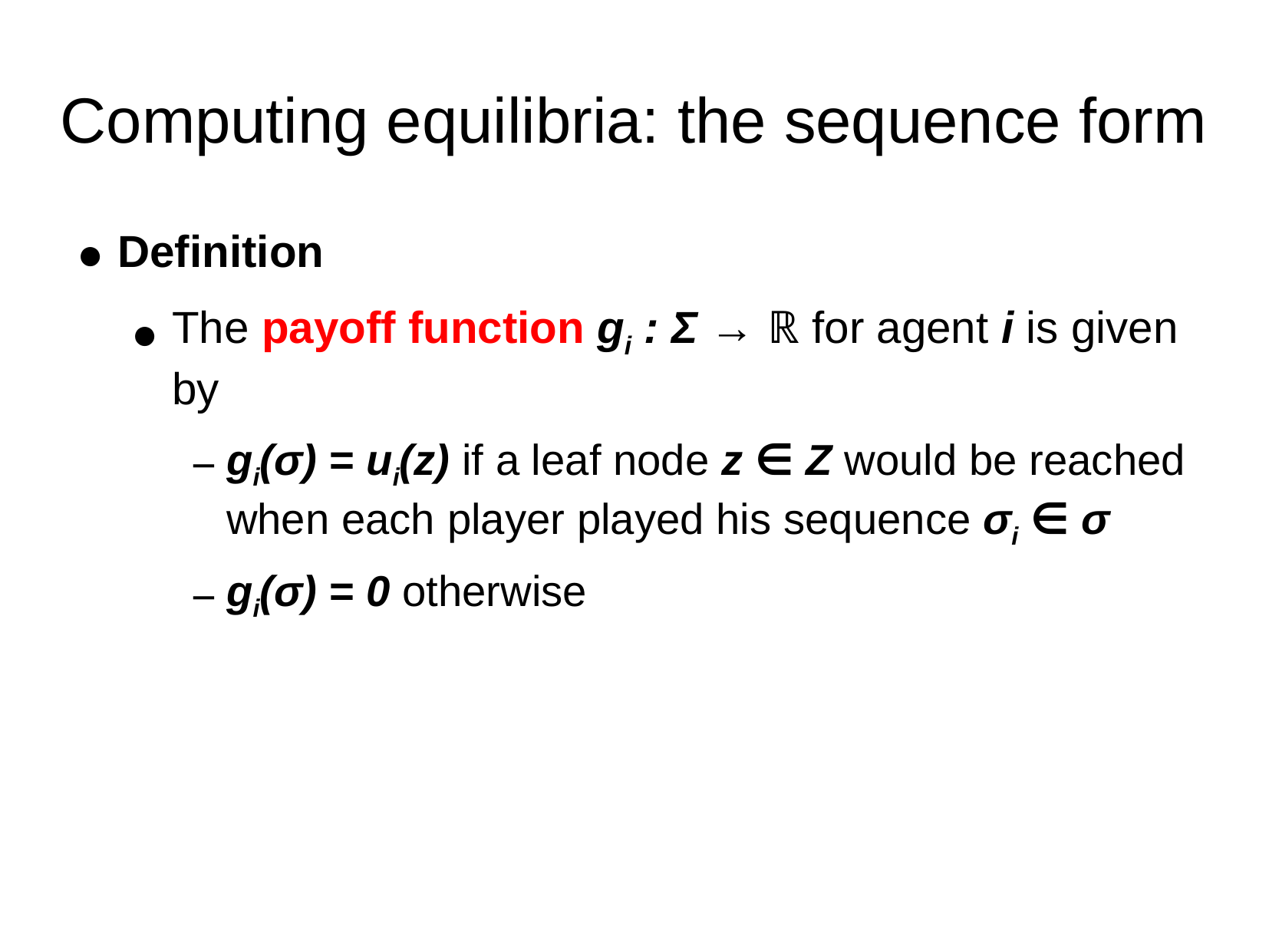

Computing equilibria: the sequence form
Definition
The payoff function gi : Σ → ℝ for agent i is given by
gi(σ) = ui(z) if a leaf node z ∈ Z would be reached when each player played his sequence σi ∈ σ
gi(σ) = 0 otherwise